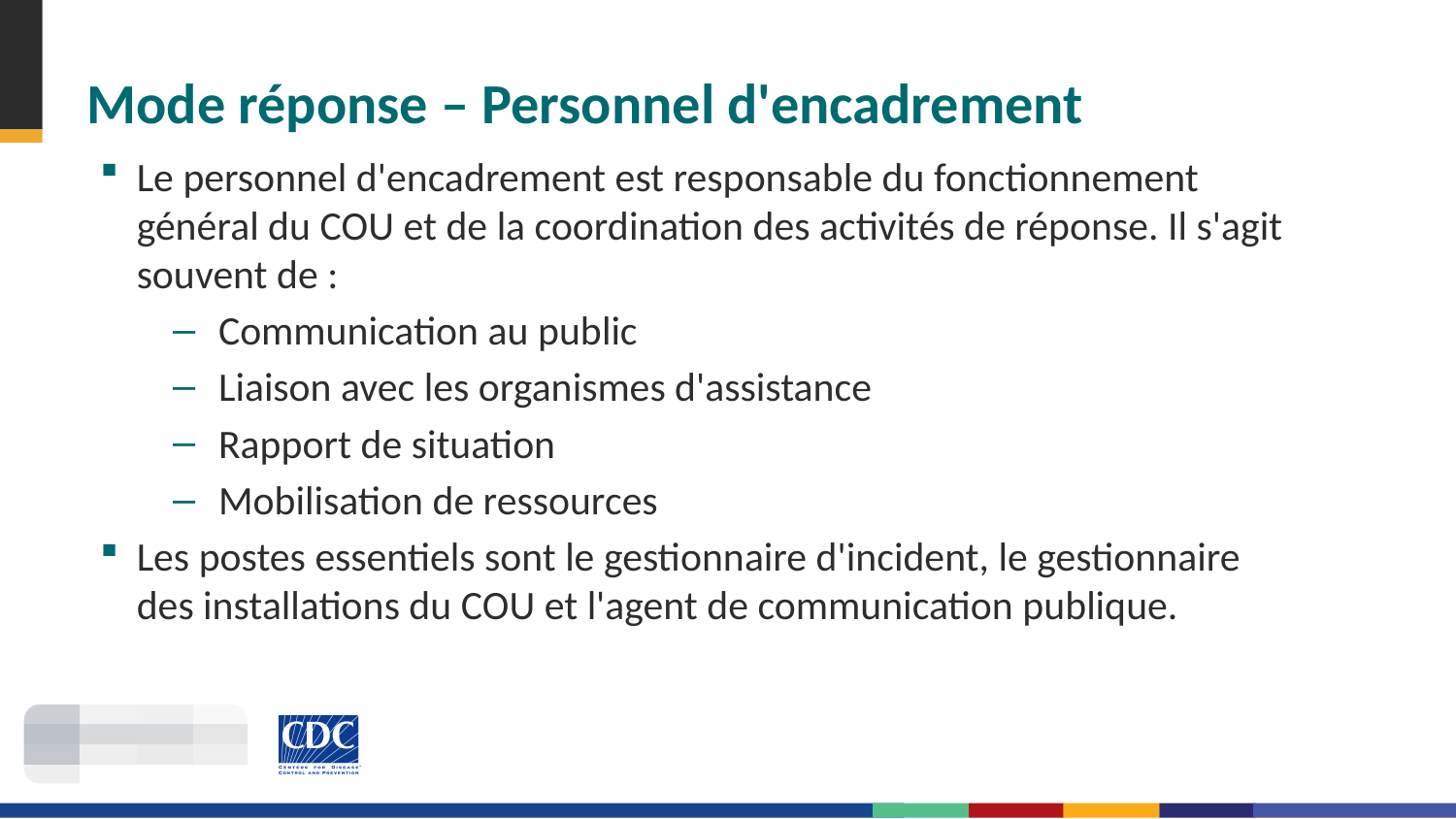

# Mode réponse – Personnel d'encadrement
Le personnel d'encadrement est responsable du fonctionnement général du COU et de la coordination des activités de réponse. Il s'agit souvent de :
Communication au public
Liaison avec les organismes d'assistance
Rapport de situation
Mobilisation de ressources
Les postes essentiels sont le gestionnaire d'incident, le gestionnaire des installations du COU et l'agent de communication publique.